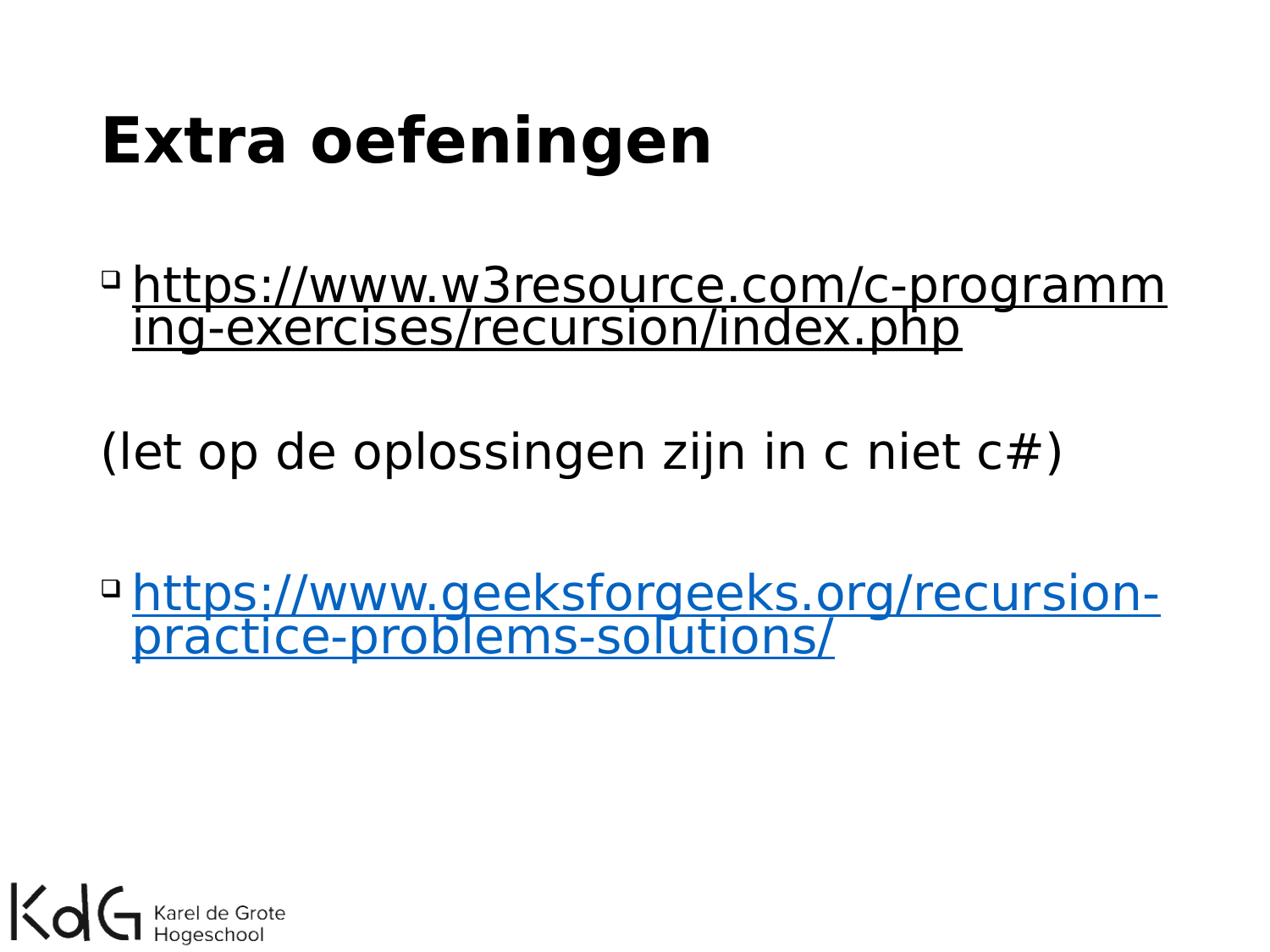

# Extra oefeningen
https://www.w3resource.com/c-programming-exercises/recursion/index.php
(let op de oplossingen zijn in c niet c#)

https://www.geeksforgeeks.org/recursion-practice-problems-solutions/